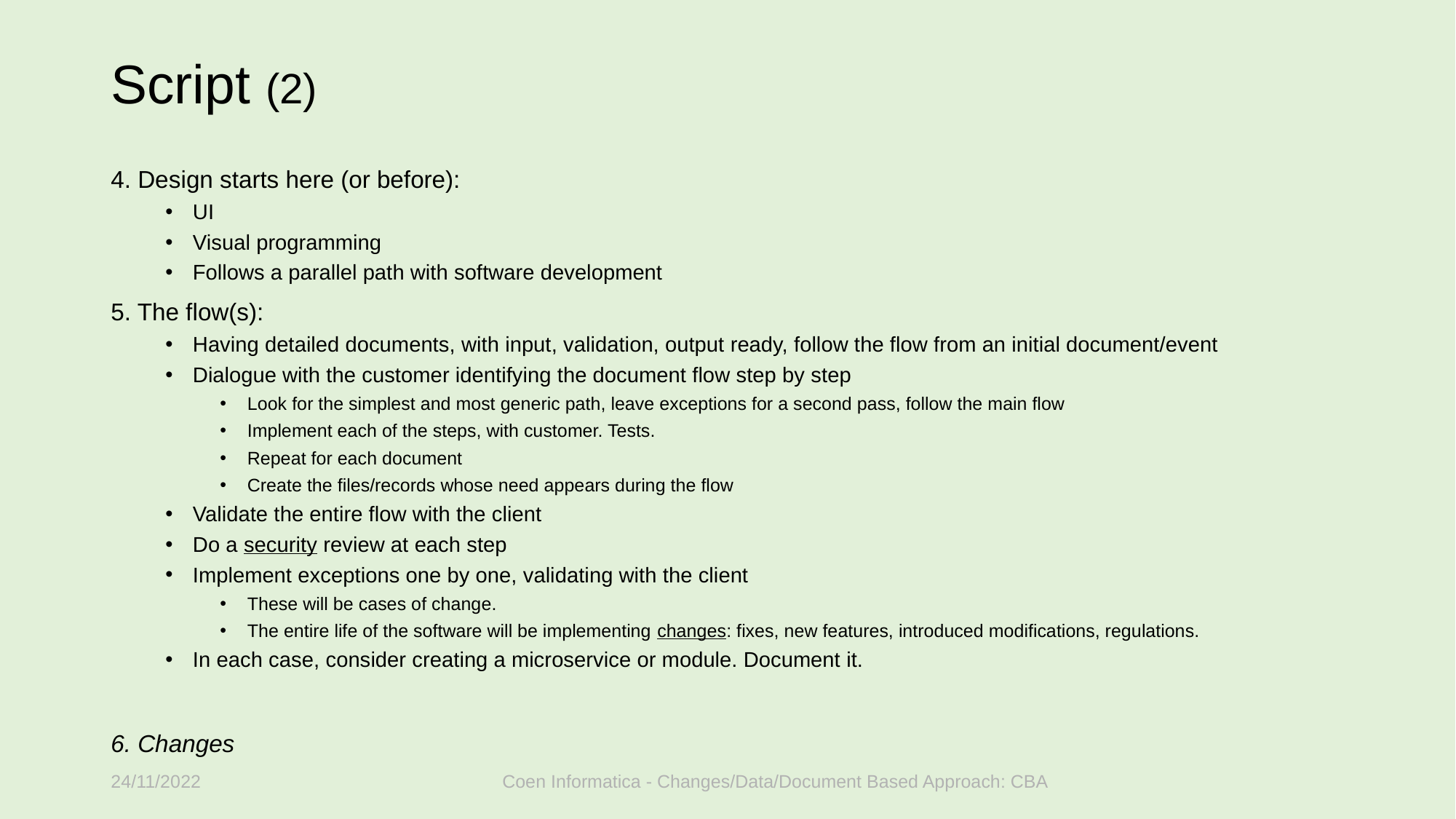

# Script (2)
4. Design starts here (or before):
UI
Visual programming
Follows a parallel path with software development
5. The flow(s):
Having detailed documents, with input, validation, output ready, follow the flow from an initial document/event
Dialogue with the customer identifying the document flow step by step
Look for the simplest and most generic path, leave exceptions for a second pass, follow the main flow
Implement each of the steps, with customer. Tests.
Repeat for each document
Create the files/records whose need appears during the flow
Validate the entire flow with the client
Do a security review at each step
Implement exceptions one by one, validating with the client
These will be cases of change.
The entire life of the software will be implementing changes: fixes, new features, introduced modifications, regulations.
In each case, consider creating a microservice or module. Document it.

6. Changes
24/11/2022
Coen Informatica - Changes/Data/Document Based Approach: CBA
7